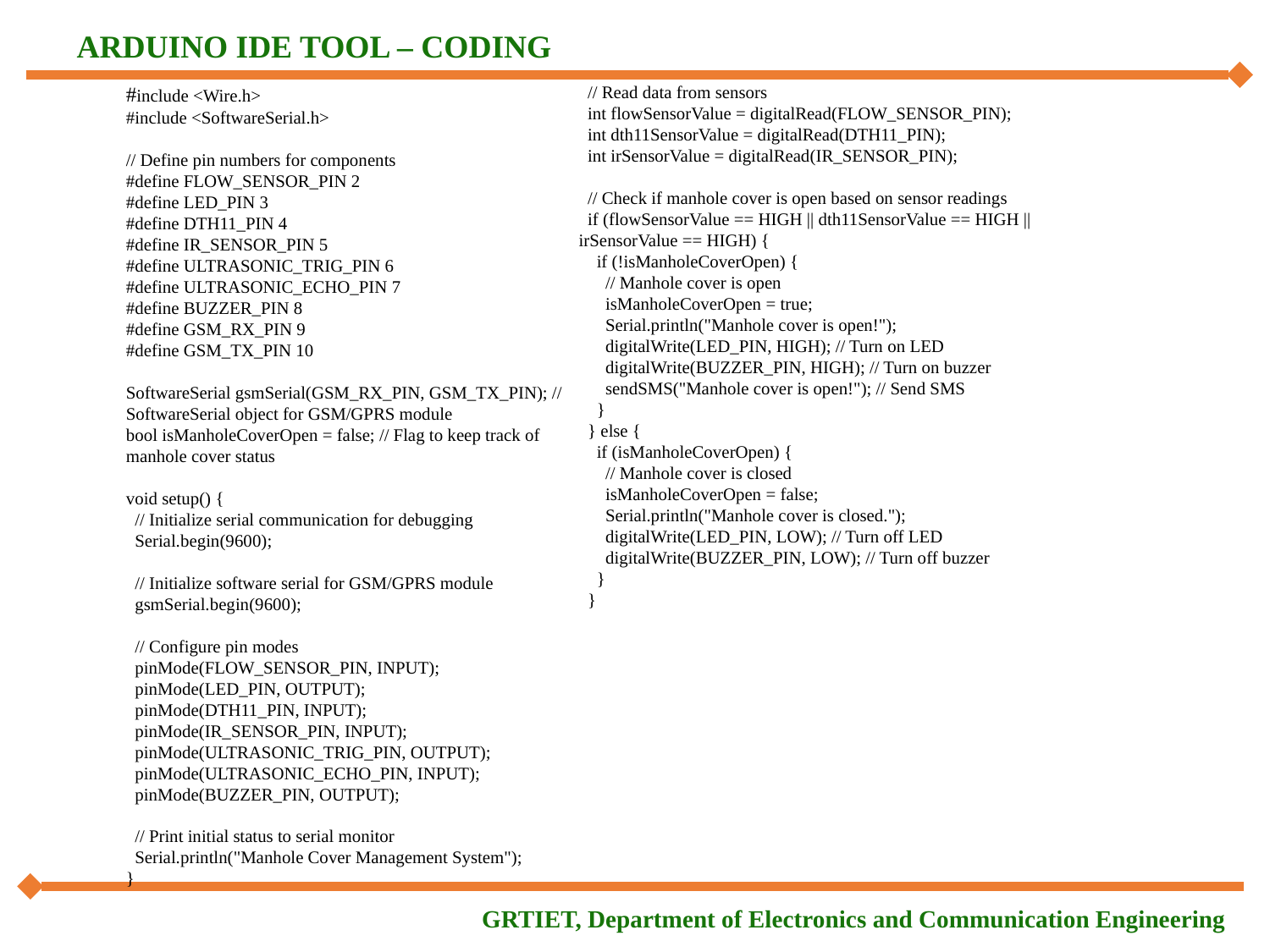

ARDUINO IDE TOOL – CODING
#include <Wire.h>
#include <SoftwareSerial.h>

// Define pin numbers for components
#define FLOW_SENSOR_PIN 2
#define LED_PIN 3
#define DTH11_PIN 4
#define IR_SENSOR_PIN 5
#define ULTRASONIC_TRIG_PIN 6
#define ULTRASONIC_ECHO_PIN 7
#define BUZZER_PIN 8
#define GSM_RX_PIN 9
#define GSM_TX_PIN 10

SoftwareSerial gsmSerial(GSM_RX_PIN, GSM_TX_PIN); // SoftwareSerial object for GSM/GPRS module
bool isManholeCoverOpen = false; // Flag to keep track of manhole cover status

void setup() {
  // Initialize serial communication for debugging
  Serial.begin(9600);

  // Initialize software serial for GSM/GPRS module
  gsmSerial.begin(9600);

  // Configure pin modes
  pinMode(FLOW_SENSOR_PIN, INPUT);
  pinMode(LED_PIN, OUTPUT);
  pinMode(DTH11_PIN, INPUT);
  pinMode(IR_SENSOR_PIN, INPUT);
  pinMode(ULTRASONIC_TRIG_PIN, OUTPUT);
  pinMode(ULTRASONIC_ECHO_PIN, INPUT);
  pinMode(BUZZER_PIN, OUTPUT);

  // Print initial status to serial monitor
  Serial.println("Manhole Cover Management System");
}

void loop() {
  // Read data from sensors
  int flowSensorValue = digitalRead(FLOW_SENSOR_PIN);
  int dth11SensorValue = digitalRead(DTH11_PIN);
  int irSensorValue = digitalRead(IR_SENSOR_PIN);

  // Check if manhole cover is open based on sensor readings
  if (flowSensorValue == HIGH || dth11SensorValue == HIGH || irSensorValue == HIGH) {
    if (!isManholeCoverOpen) {
      // Manhole cover is open
      isManholeCoverOpen = true;
      Serial.println("Manhole cover is open!");
      digitalWrite(LED_PIN, HIGH); // Turn on LED
      digitalWrite(BUZZER_PIN, HIGH); // Turn on buzzer
      sendSMS("Manhole cover is open!"); // Send SMS
    }
  } else {
    if (isManholeCoverOpen) {
      // Manhole cover is closed
      isManholeCoverOpen = false;
      Serial.println("Manhole cover is closed.");
      digitalWrite(LED_PIN, LOW); // Turn off LED
      digitalWrite(BUZZER_PIN, LOW); // Turn off buzzer
    }
  }

GRTIET, Department of Electronics and Communication Engineering